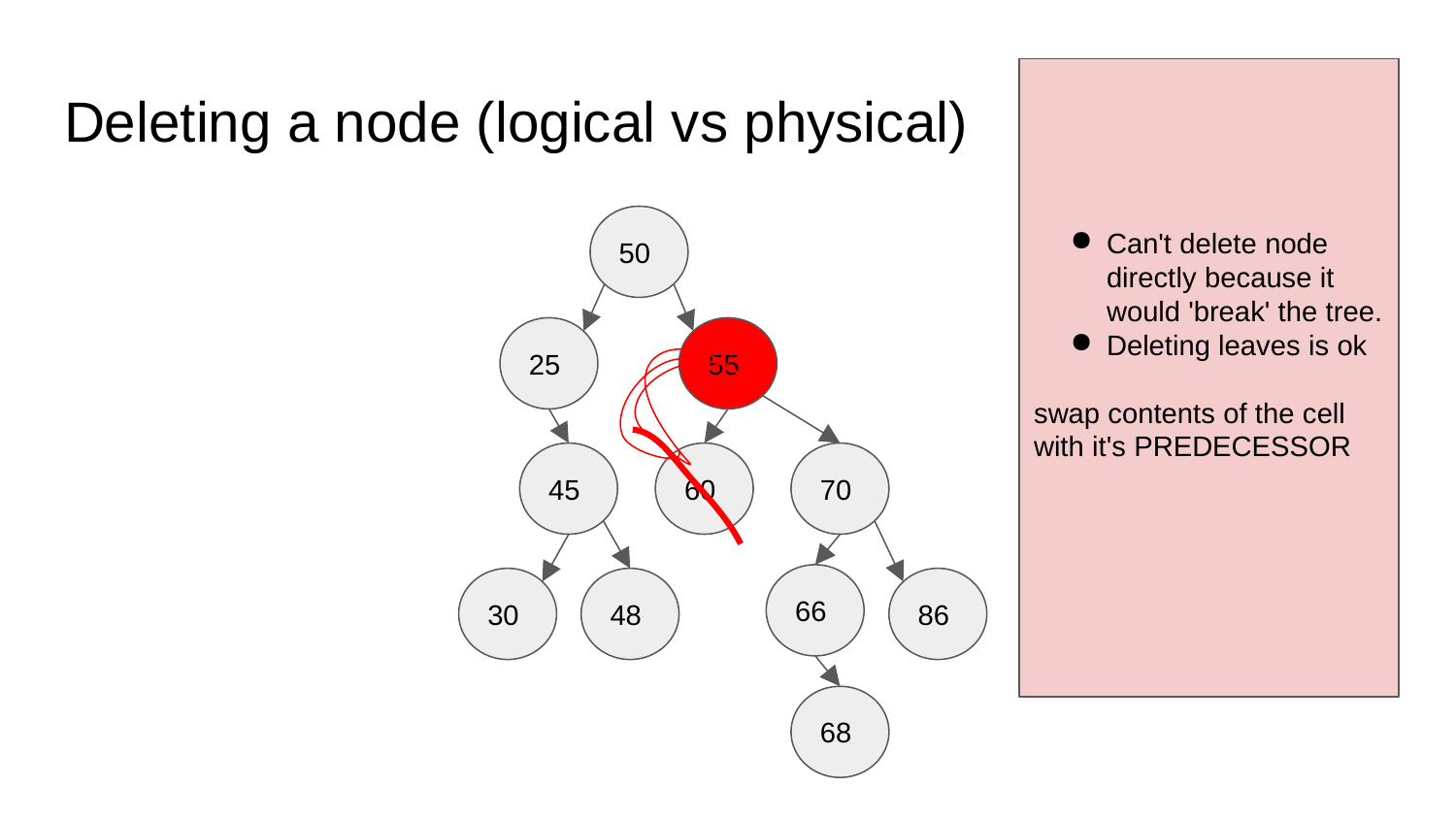

Can't delete node directly because it would 'break' the tree.
Deleting leaves is ok

swap contents of the cell with it's PREDECESSOR

# Deleting a node (logical vs physical)
50
25
55

45
60
70
66
30
48
86
68